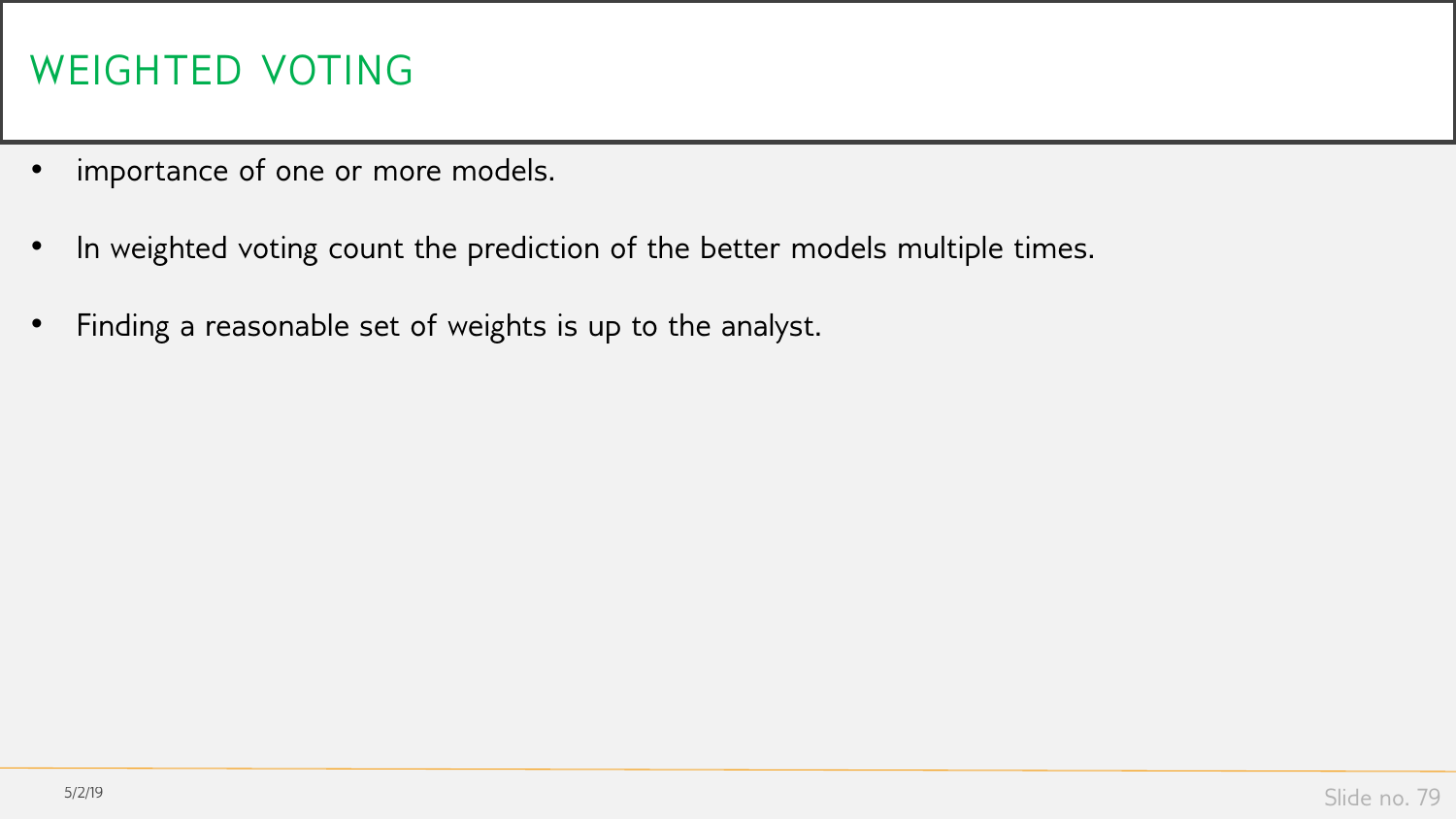

# Weighted Voting
importance of one or more models.

In weighted voting count the prediction of the better models multiple times.

Finding a reasonable set of weights is up to the analyst.
5/2/19
Slide no. 79